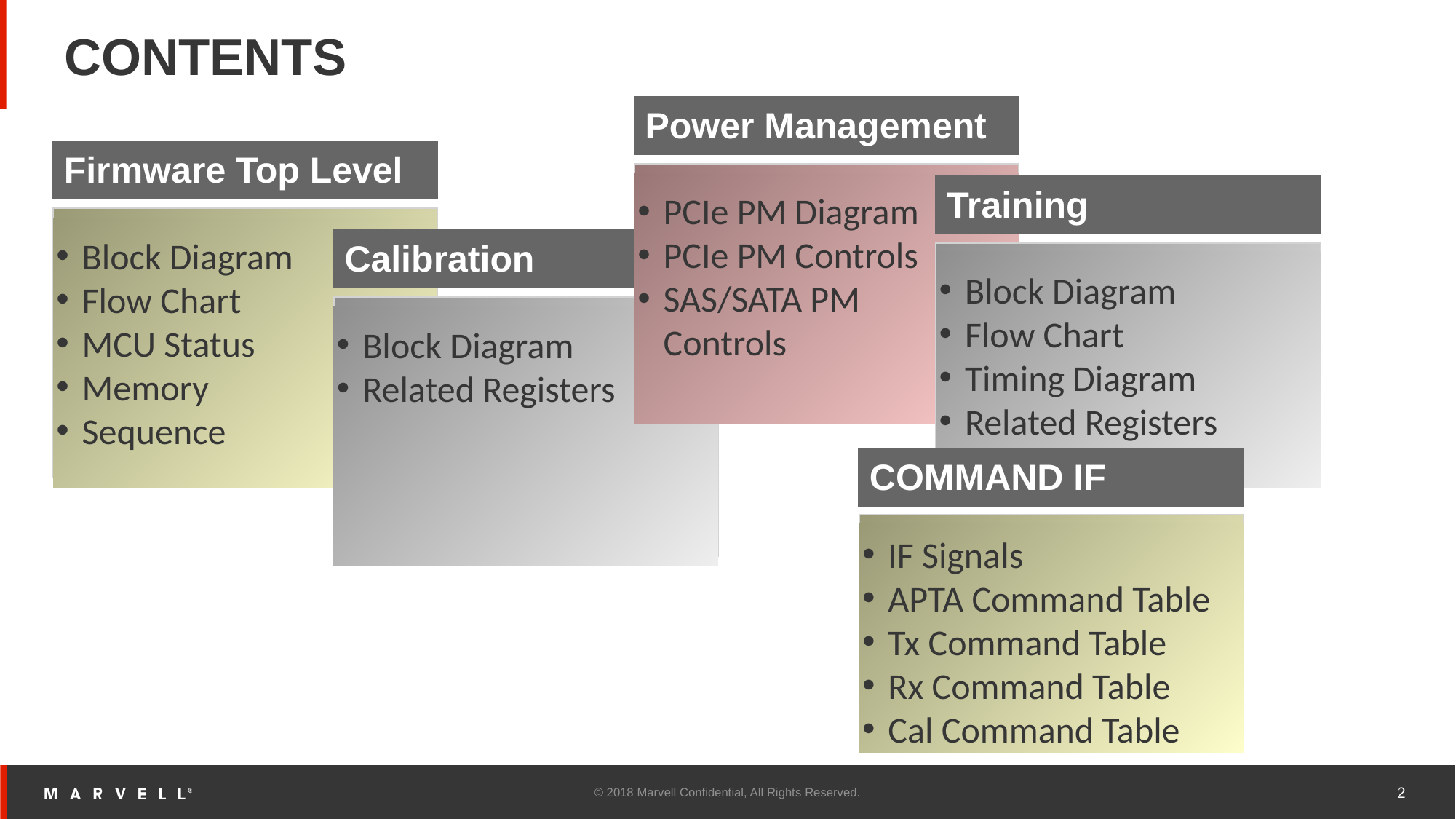

# CONTENTS
Power Management

Firmware Top Level

Training

PCIe PM Diagram
PCIe PM Controls
SAS/SATA PM Controls

Block Diagram
Flow Chart
MCU Status
Memory
Sequence
Calibration

Block Diagram
Flow Chart
Timing Diagram
Related Registers

Block Diagram
Related Registers

COMMAND IF

IF Signals
APTA Command Table
Tx Command Table
Rx Command Table
Cal Command Table
© 2018 Marvell Confidential, All Rights Reserved.
2